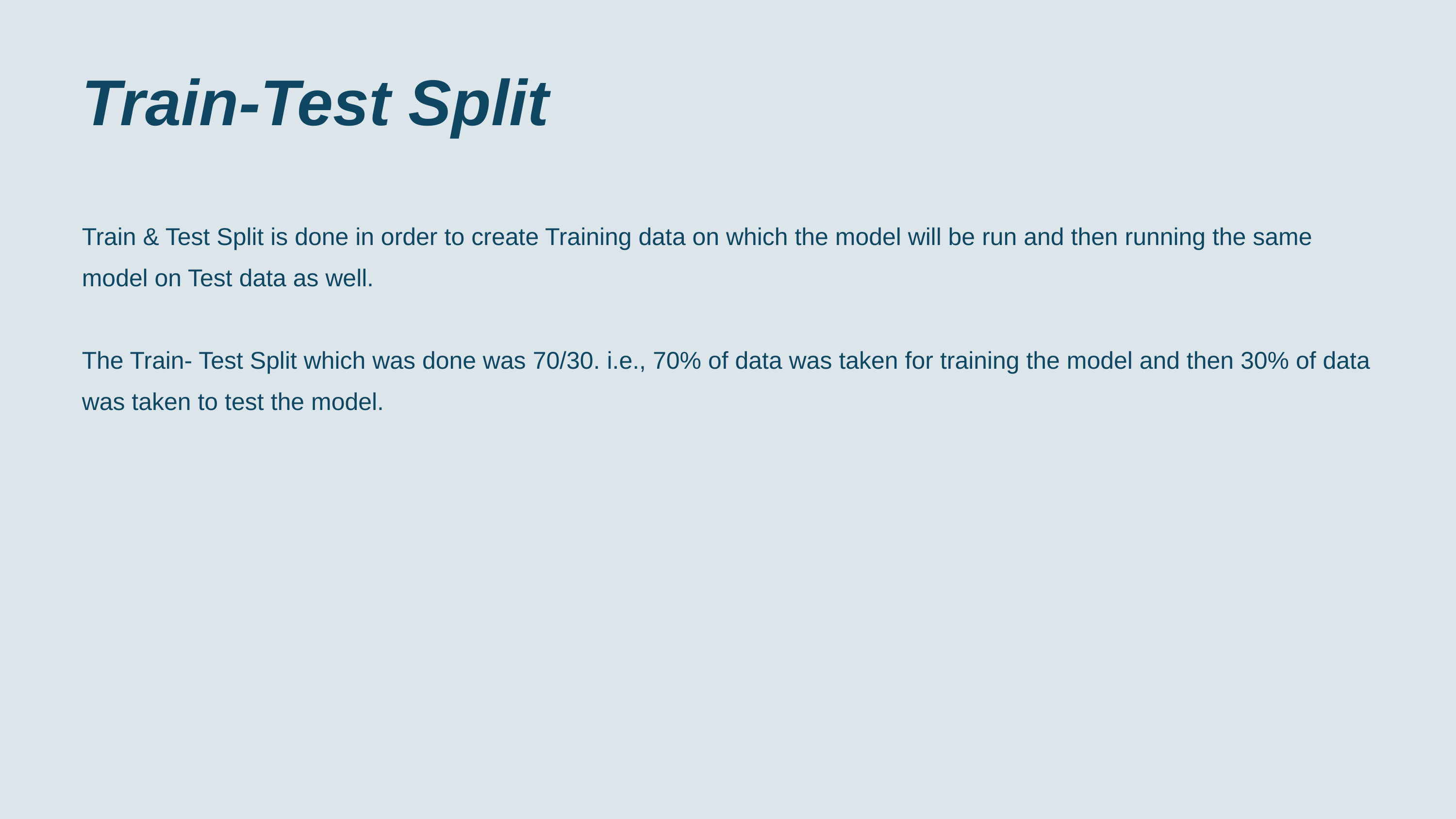

Train-Test Split
Train & Test Split is done in order to create Training data on which the model will be run and then running the same model on Test data as well.

The Train- Test Split which was done was 70/30. i.e., 70% of data was taken for training the model and then 30% of data was taken to test the model.